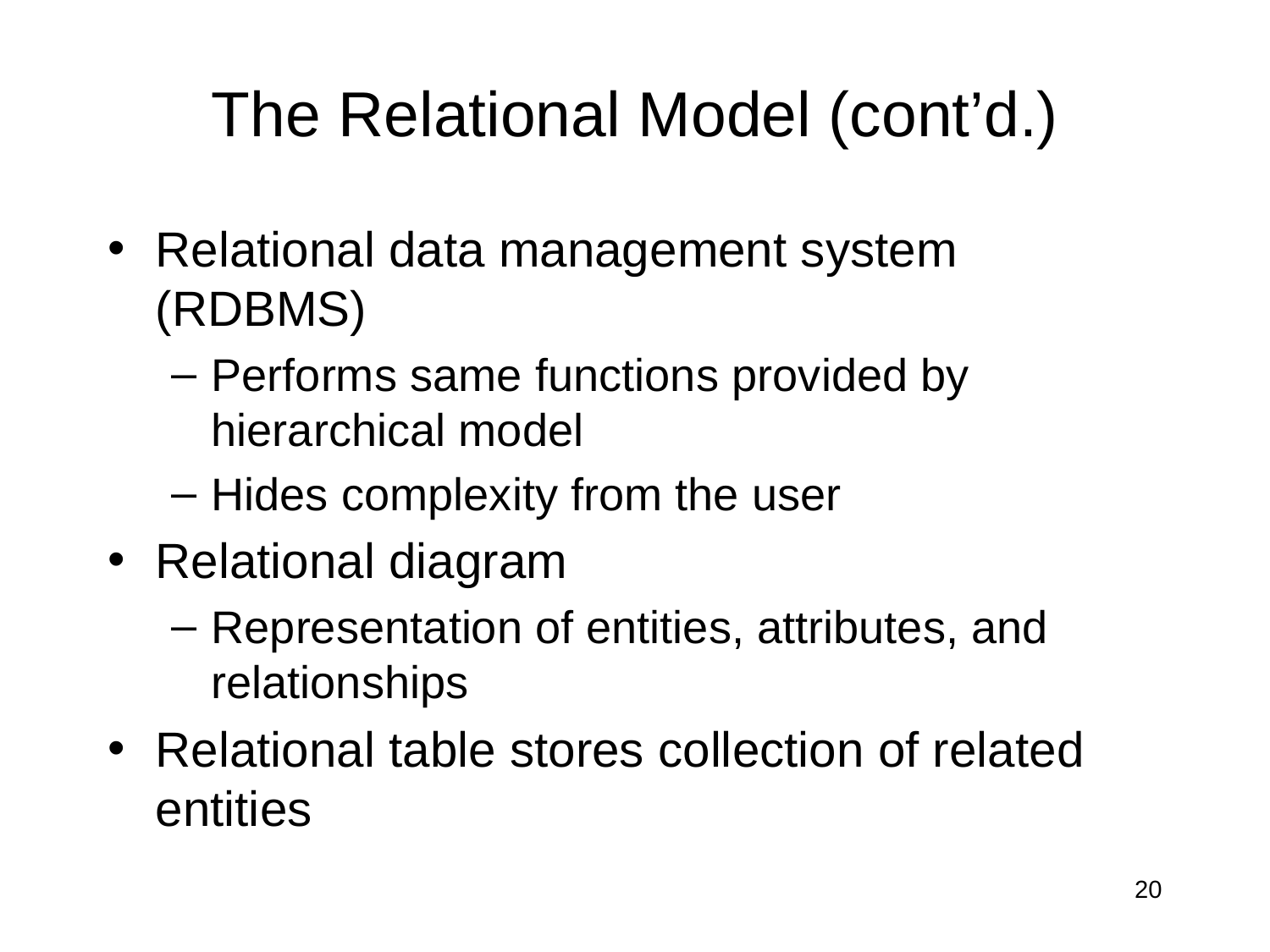

# The Relational Model (cont’d.)
Relational data management system (RDBMS)
Performs same functions provided by hierarchical model
Hides complexity from the user
Relational diagram
Representation of entities, attributes, and relationships
Relational table stores collection of related entities